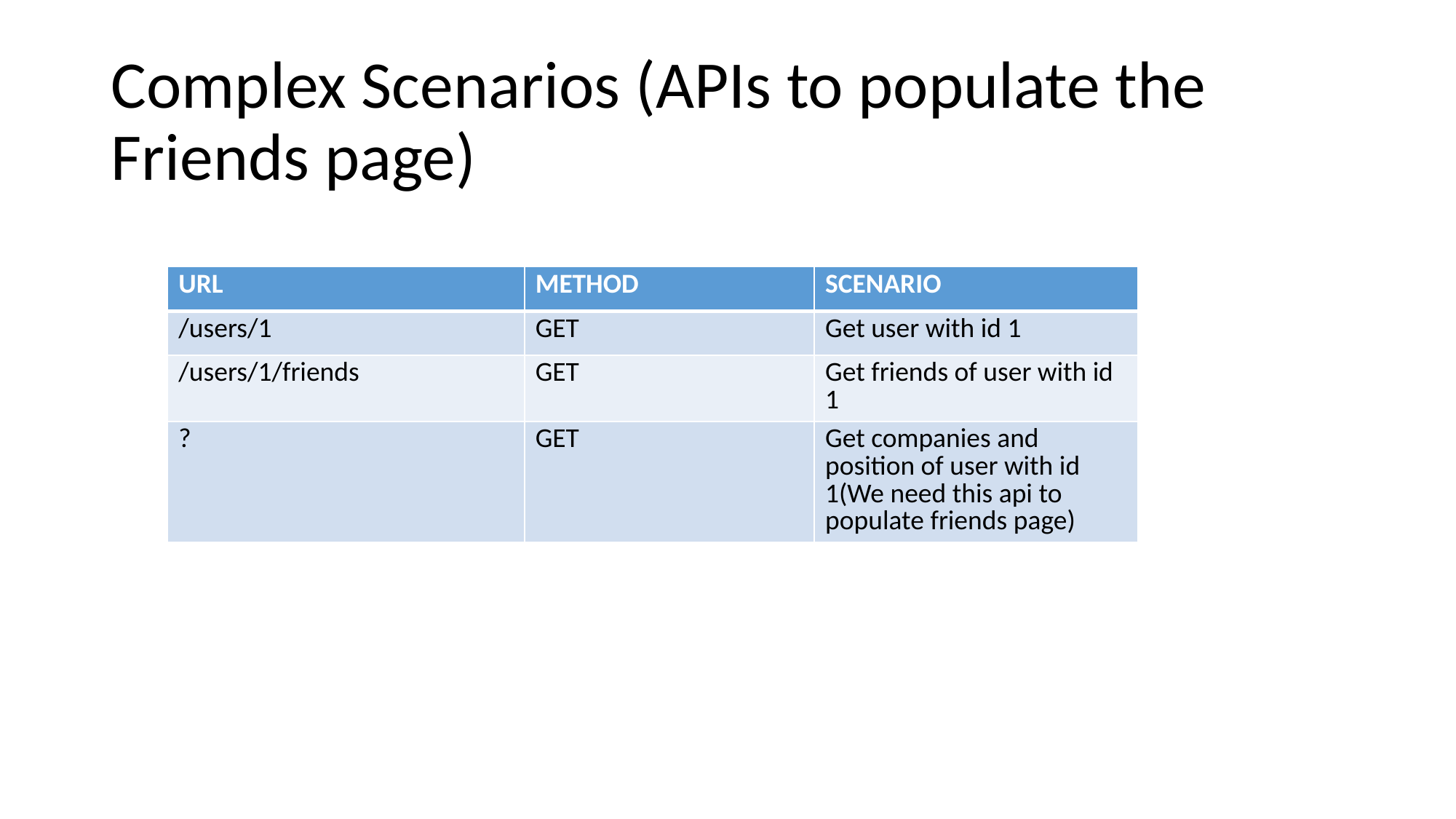

# Complex Scenarios (APIs to populate the Friends page)

| URL | METHOD | SCENARIO |
| --- | --- | --- |
| /users/1 | GET | Get user with id 1 |
| /users/1/friends | GET | Get friends of user with id 1 |
| ? | GET | Get companies and position of user with id 1(We need this api to populate friends page) |